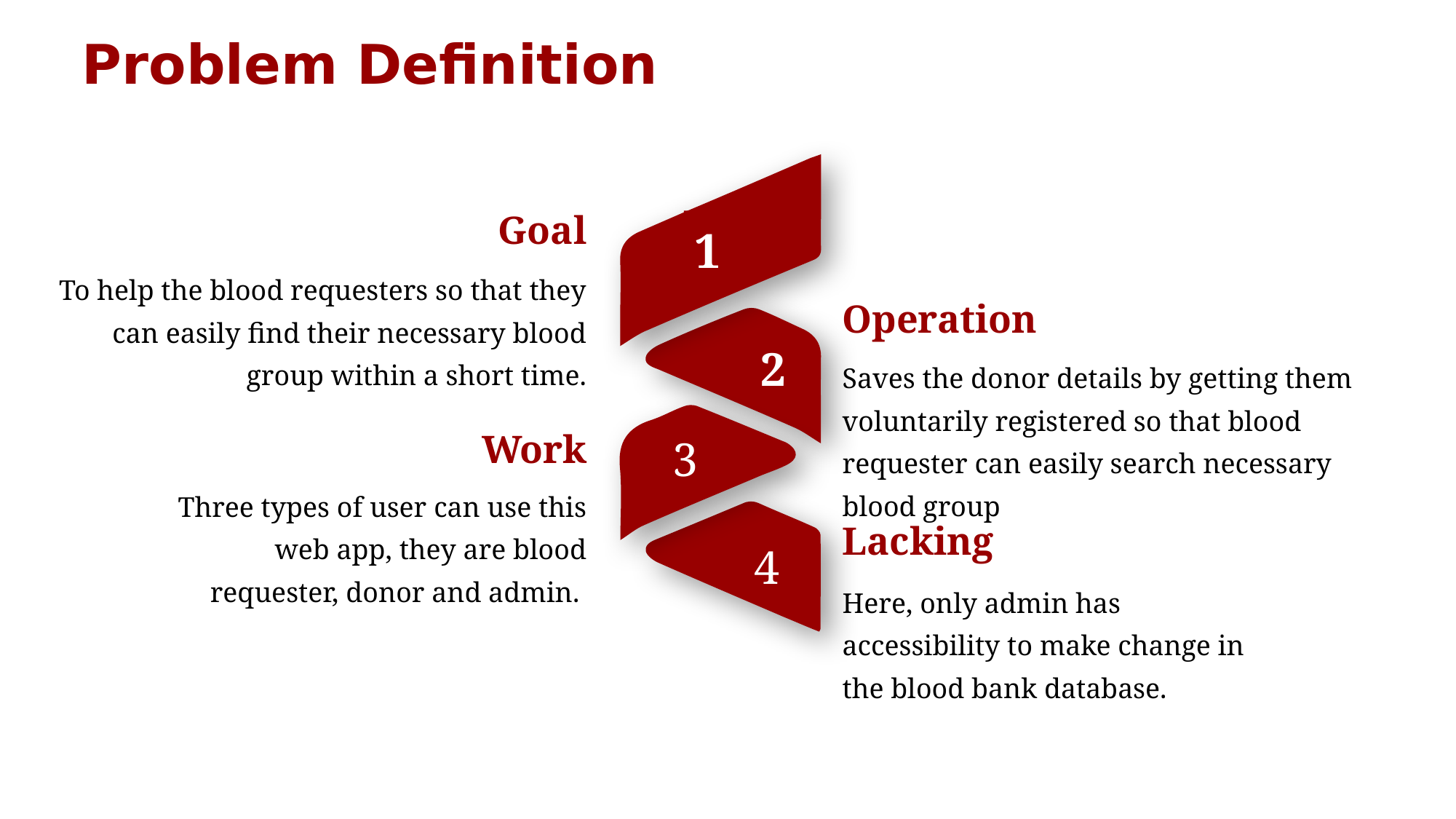

Problem Definition

Goal
1
To help the blood requesters so that they can easily find their necessary blood group within a short time.

Operation
2
Saves the donor details by getting them voluntarily registered so that blood requester can easily search necessary blood group

Work
3
Three types of user can use this web app, they are blood requester, donor and admin.

Lacking
4
Here, only admin has accessibility to make change in the blood bank database.